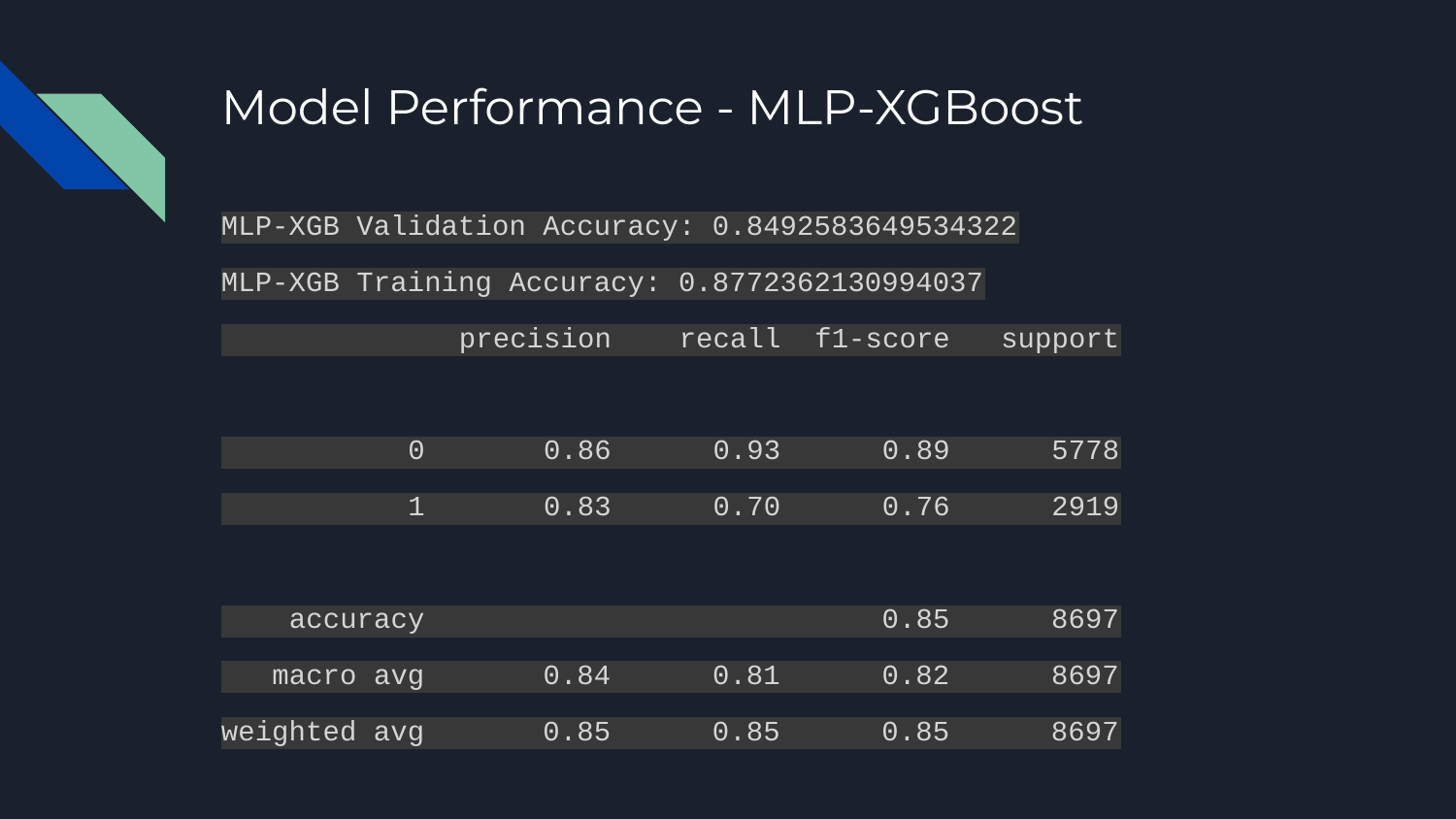

# Model Performance - MLP-XGBoost
MLP-XGB Validation Accuracy: 0.8492583649534322
MLP-XGB Training Accuracy: 0.8772362130994037
              precision    recall  f1-score   support

           0       0.86      0.93      0.89      5778
           1       0.83      0.70      0.76      2919

    accuracy                           0.85      8697
   macro avg       0.84      0.81      0.82      8697
weighted avg       0.85      0.85      0.85      8697